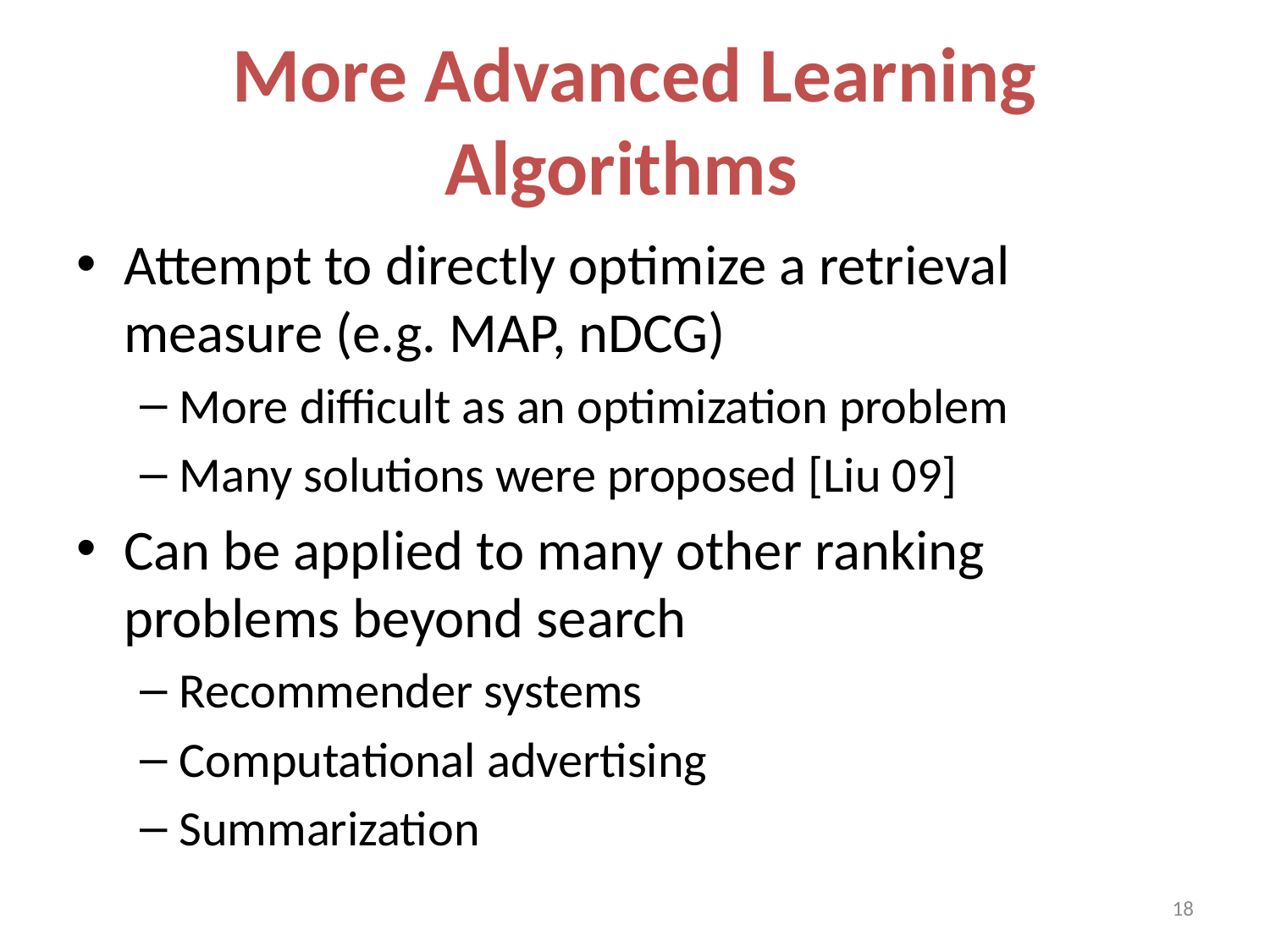

# More Advanced Learning Algorithms
Attempt to directly optimize a retrieval measure (e.g. MAP, nDCG)
More difficult as an optimization problem
Many solutions were proposed [Liu 09]
Can be applied to many other ranking problems beyond search
Recommender systems
Computational advertising
Summarization
18